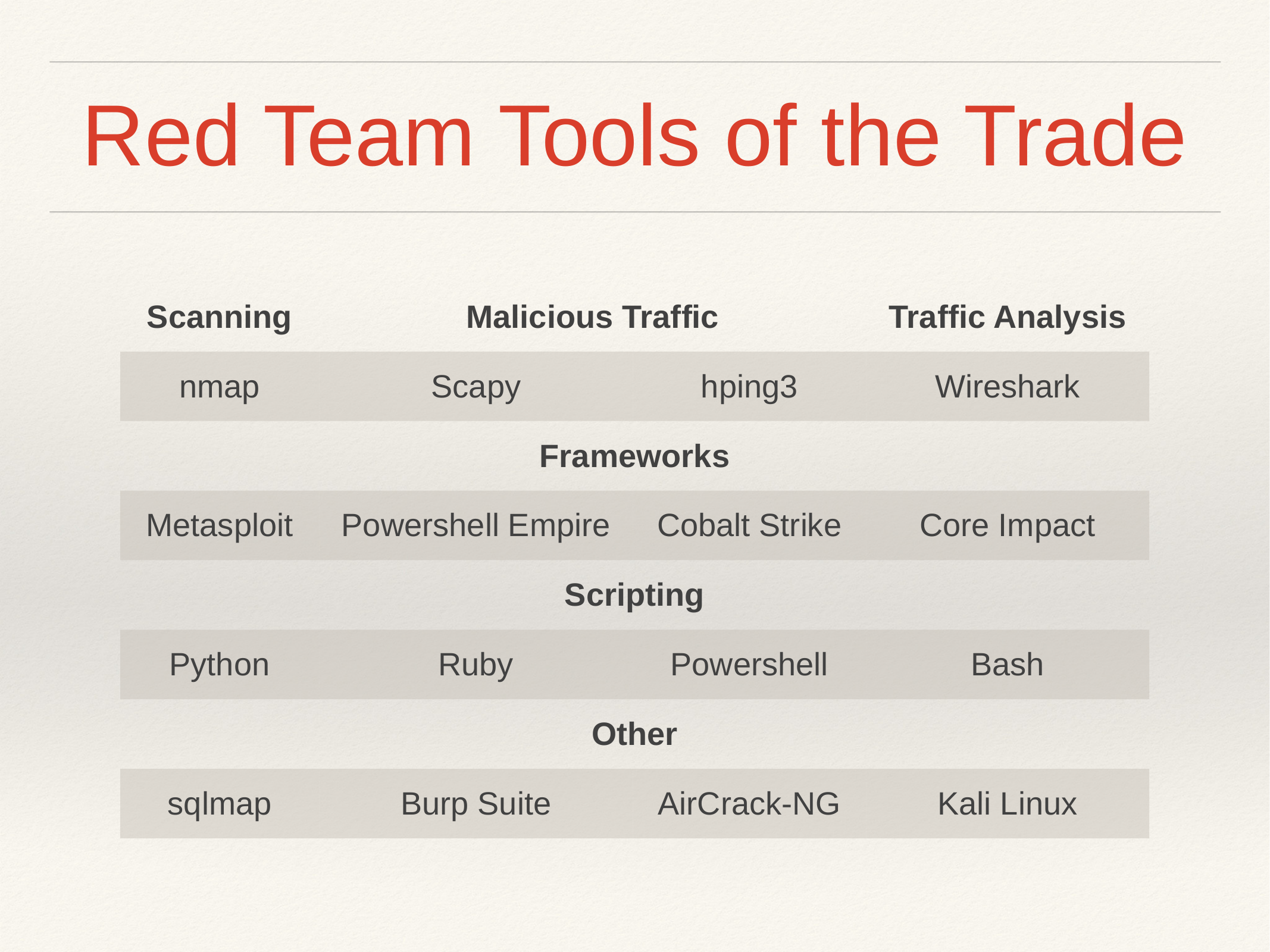

# Red Team Tools of the Trade
| Scanning | Malicious Traffic |  | Traffic Analysis |
| --- | --- | --- | --- |
| nmap | Scapy | hping3 | Wireshark |
| Frameworks |  |  |  |
| Metasploit | Powershell Empire | Cobalt Strike | Core Impact |
| Scripting |  |  |  |
| Python | Ruby | Powershell | Bash |
| Other |  |  |  |
| sqlmap | Burp Suite | AirCrack-NG | Kali Linux |